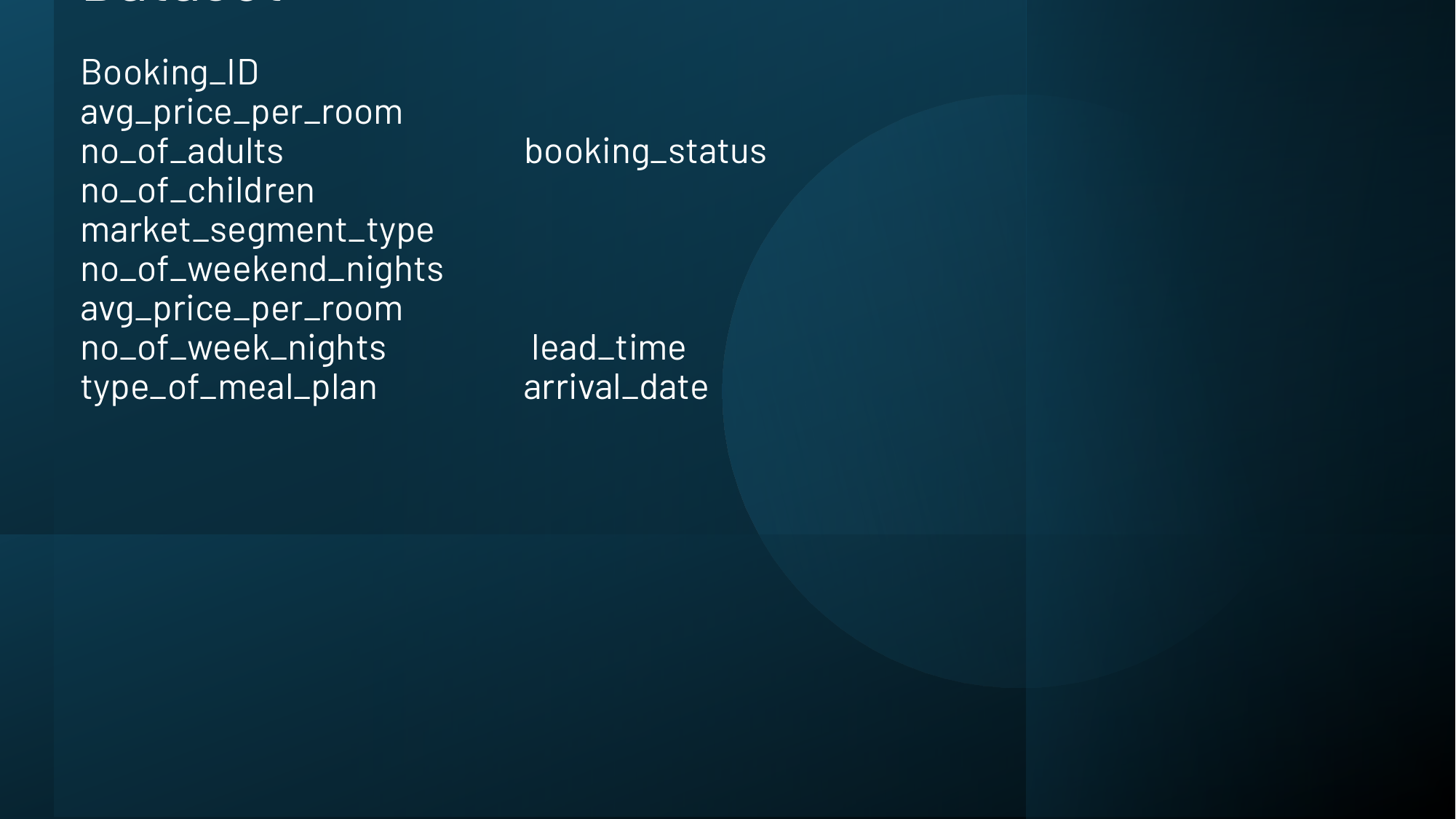

# Dataset Booking_ID                                     avg_price_per_room no_of_adults                                 booking_status no_of_children                             market_segment_type no_of_weekend_nights            avg_price_per_room no_of_week_nights                    lead_time type_of_meal_plan                    arrival_date